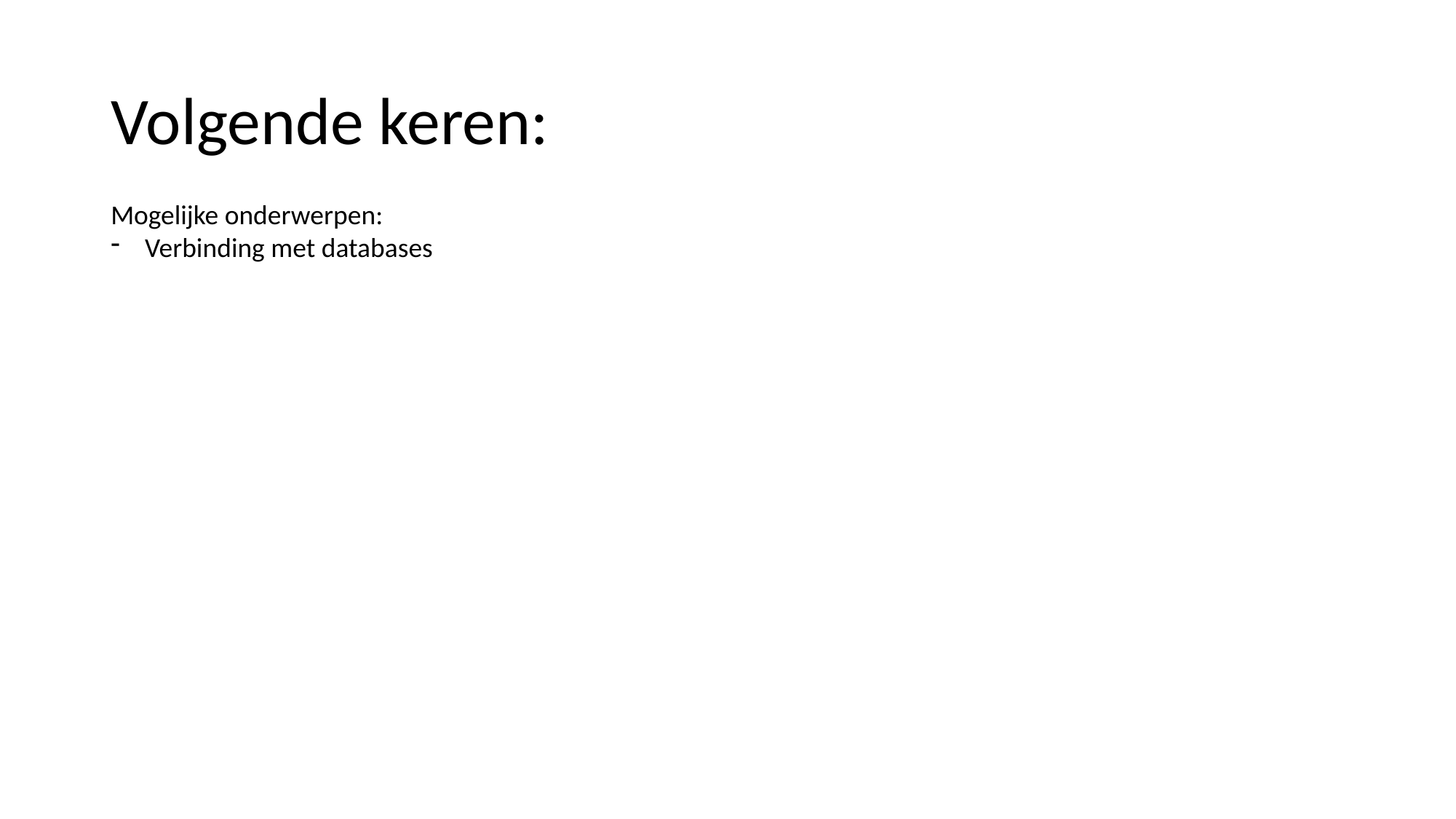

# Volgende keren:
Mogelijke onderwerpen:
Verbinding met databases